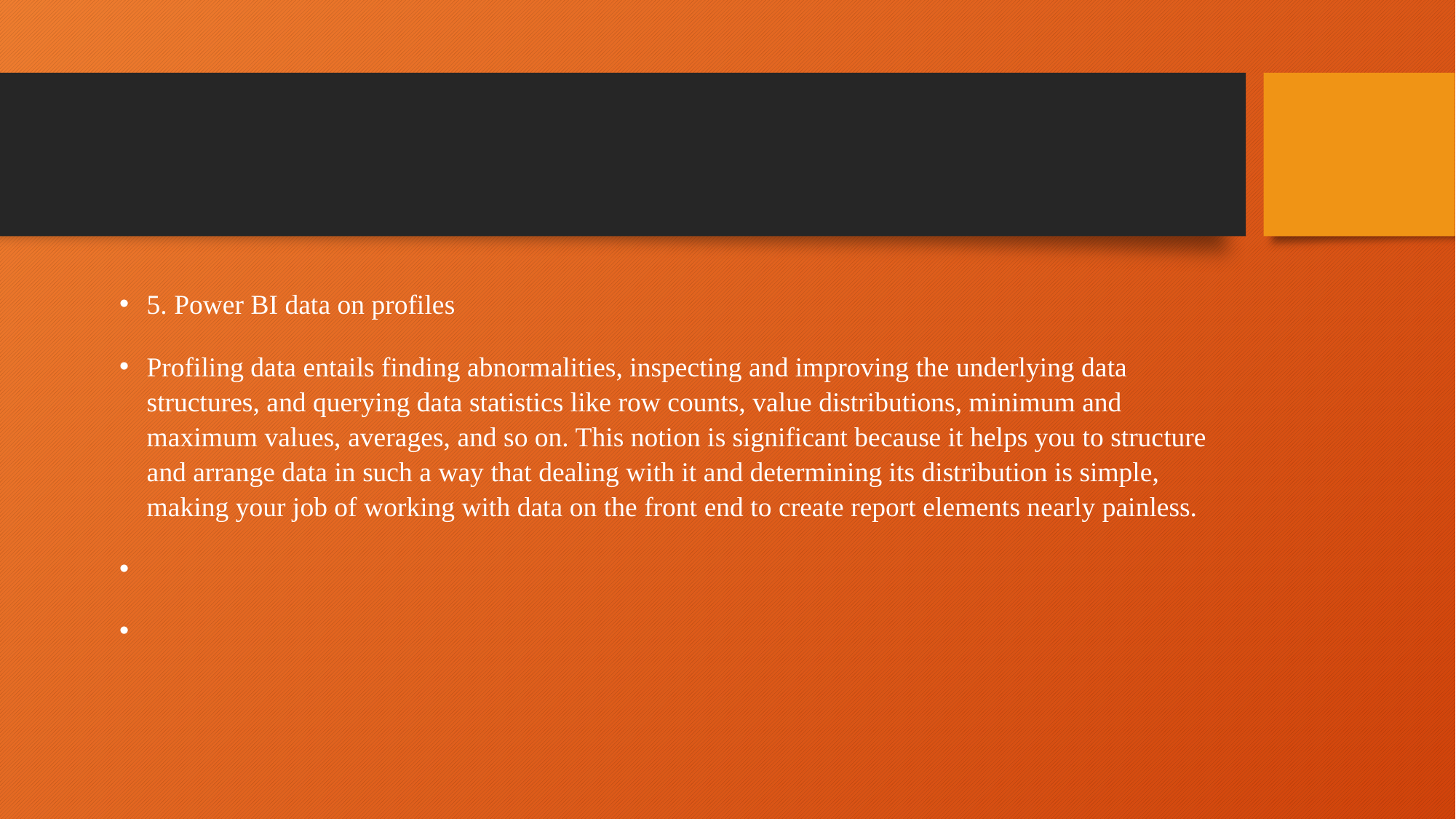

#
5. Power BI data on profiles
Profiling data entails finding abnormalities, inspecting and improving the underlying data structures, and querying data statistics like row counts, value distributions, minimum and maximum values, averages, and so on. This notion is significant because it helps you to structure and arrange data in such a way that dealing with it and determining its distribution is simple, making your job of working with data on the front end to create report elements nearly painless.